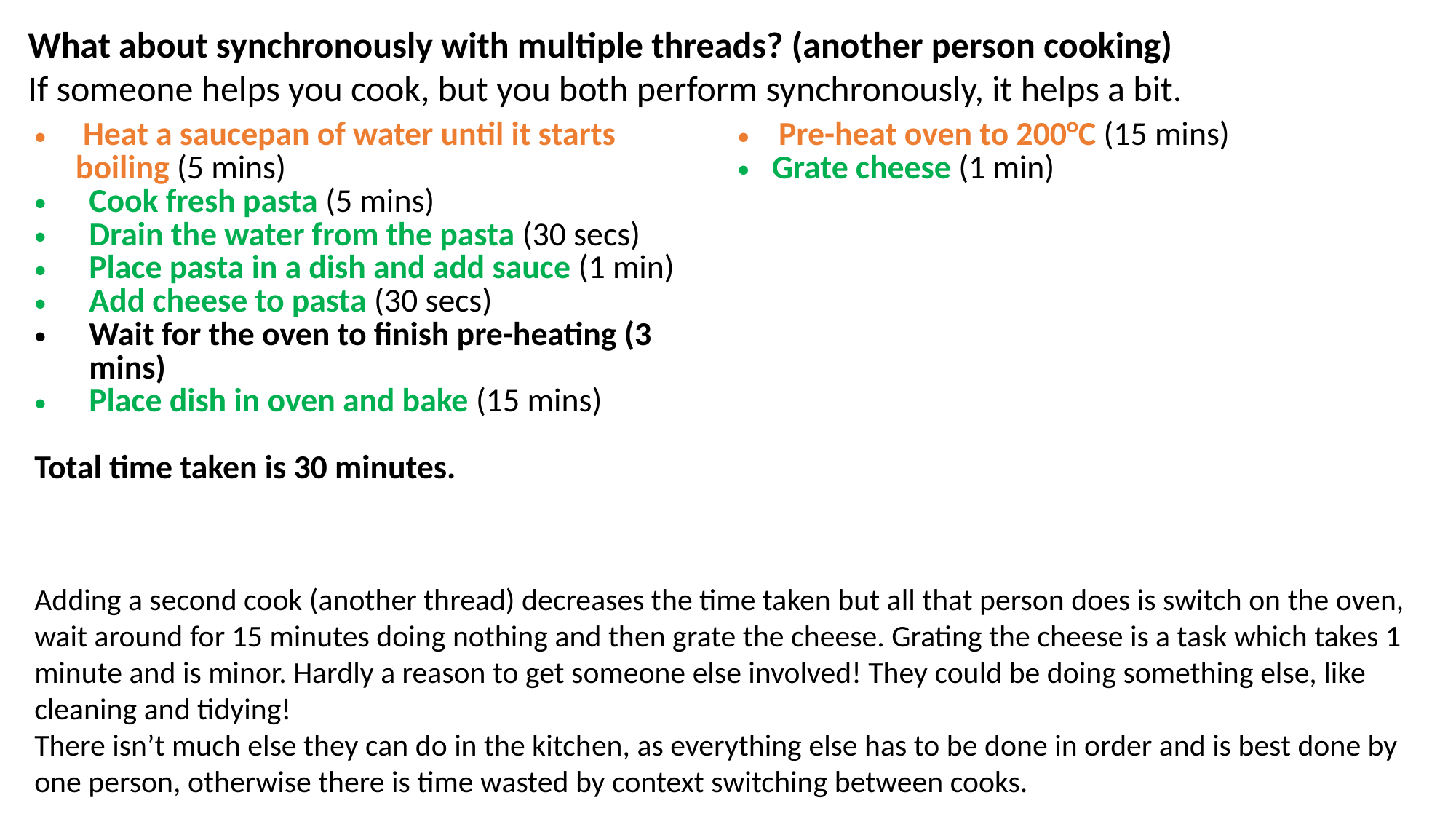

What about synchronously with multiple threads? (another person cooking)
If someone helps you cook, but you both perform synchronously, it helps a bit.
| Heat a saucepan of water until it starts boiling (5 mins) Cook fresh pasta (5 mins) Drain the water from the pasta (30 secs) Place pasta in a dish and add sauce (1 min) Add cheese to pasta (30 secs) Wait for the oven to finish pre-heating (3 mins) Place dish in oven and bake (15 mins) Total time taken is 30 minutes. | Pre-heat oven to 200°C (15 mins) Grate cheese (1 min) |
| --- | --- |
Adding a second cook (another thread) decreases the time taken but all that person does is switch on the oven, wait around for 15 minutes doing nothing and then grate the cheese. Grating the cheese is a task which takes 1 minute and is minor. Hardly a reason to get someone else involved! They could be doing something else, like cleaning and tidying!
There isn’t much else they can do in the kitchen, as everything else has to be done in order and is best done by one person, otherwise there is time wasted by context switching between cooks.